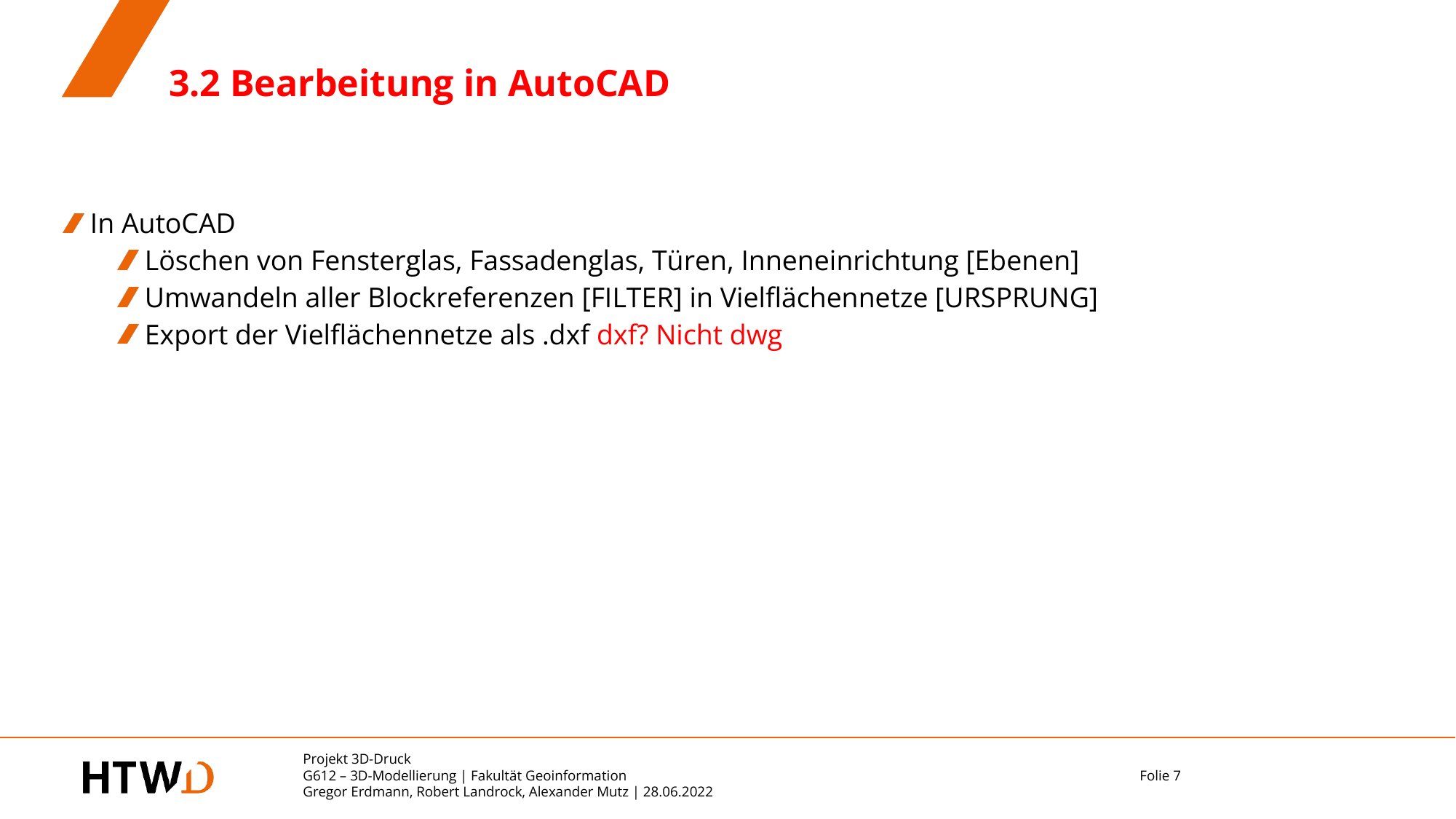

# 3.2 Bearbeitung in AutoCAD
In AutoCAD
Löschen von Fensterglas, Fassadenglas, Türen, Inneneinrichtung [Ebenen]
Umwandeln aller Blockreferenzen [FILTER] in Vielflächennetze [URSPRUNG]
Export der Vielflächennetze als .dxf dxf? Nicht dwg